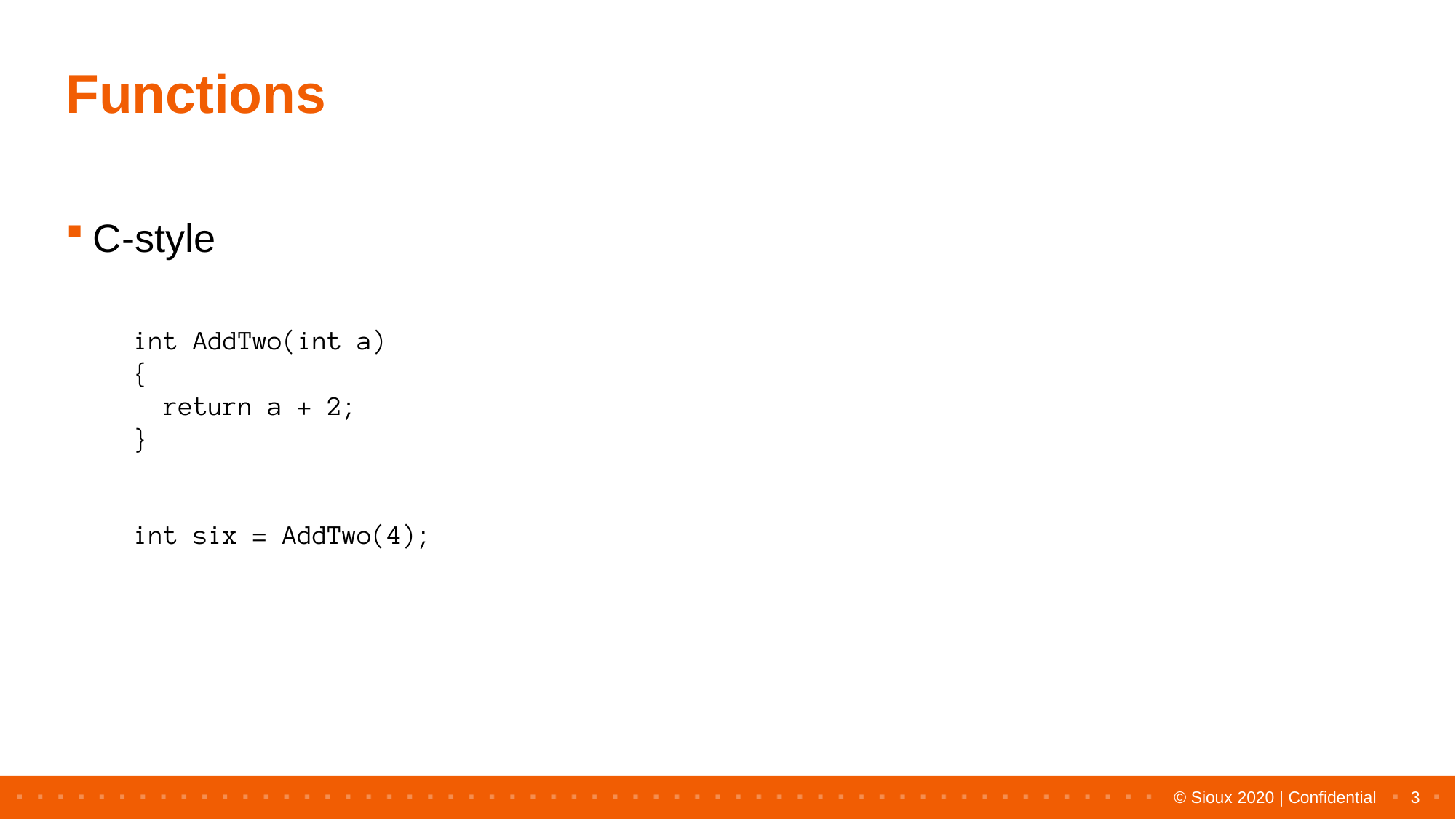

# Functions
C-style
int AddTwo(int a)
{
  return a + 2;
}

int six = AddTwo(4);
3
© Sioux 2020 | Confidential